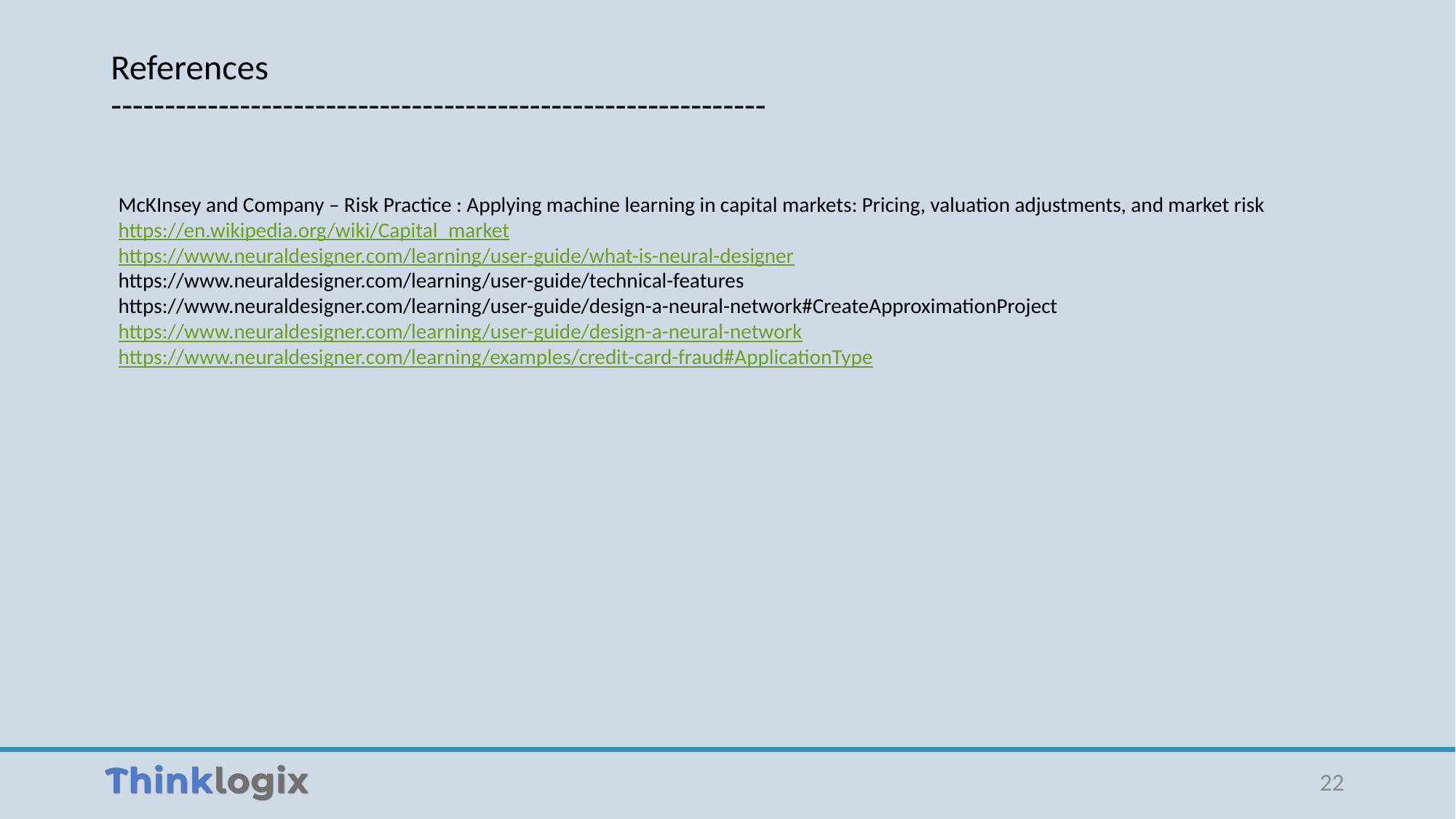

# References -------------------------------------------------------------
McKInsey and Company – Risk Practice : Applying machine learning in capital markets: Pricing, valuation adjustments, and market risk
https://en.wikipedia.org/wiki/Capital_market
https://www.neuraldesigner.com/learning/user-guide/what-is-neural-designer
https://www.neuraldesigner.com/learning/user-guide/technical-features
https://www.neuraldesigner.com/learning/user-guide/design-a-neural-network#CreateApproximationProject
https://www.neuraldesigner.com/learning/user-guide/design-a-neural-network
https://www.neuraldesigner.com/learning/examples/credit-card-fraud#ApplicationType

22